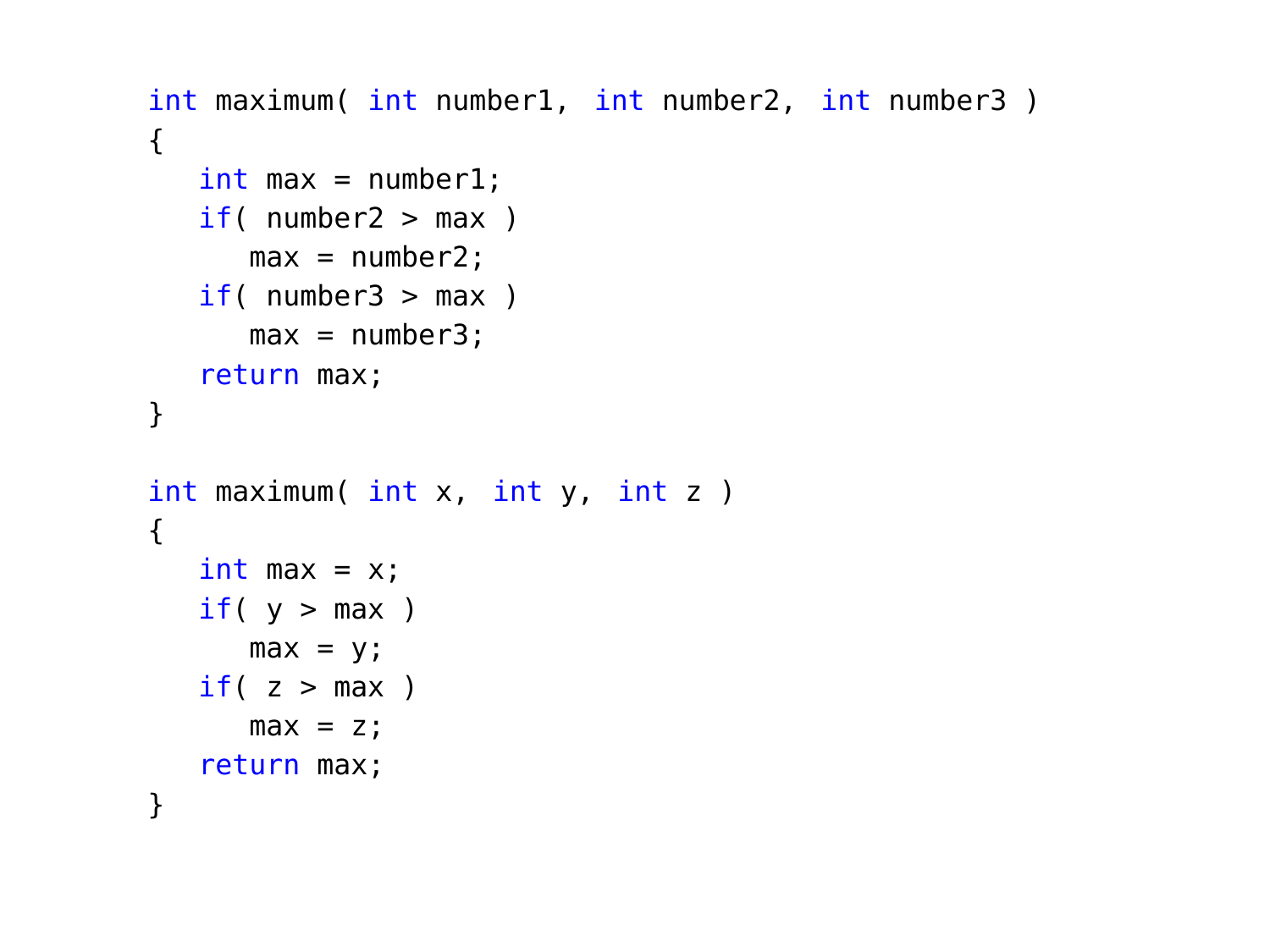

int maximum( int number1,  int number2,  int number3 )
{
   int max = number1;
   if( number2 > max )
      max = number2;
   if( number3 > max )
      max = number3;
   return max;
}

int maximum( int x,  int y,  int z )
{
   int max = x;
   if( y > max )
      max = y;
   if( z > max )
      max = z;
   return max;
}